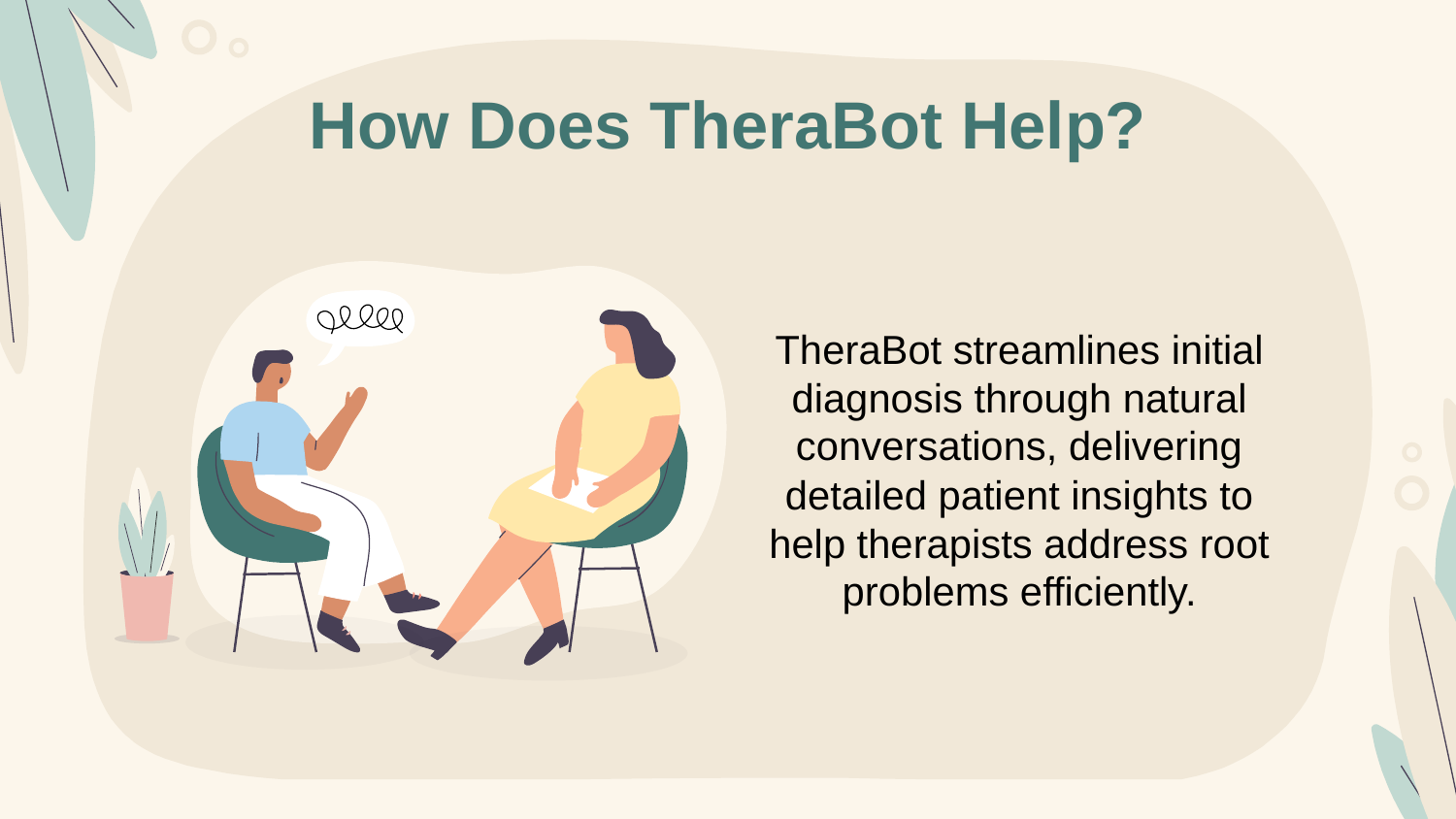

# How Does TheraBot Help?

TheraBot streamlines initial diagnosis through natural conversations, delivering detailed patient insights to help therapists address root problems efficiently.